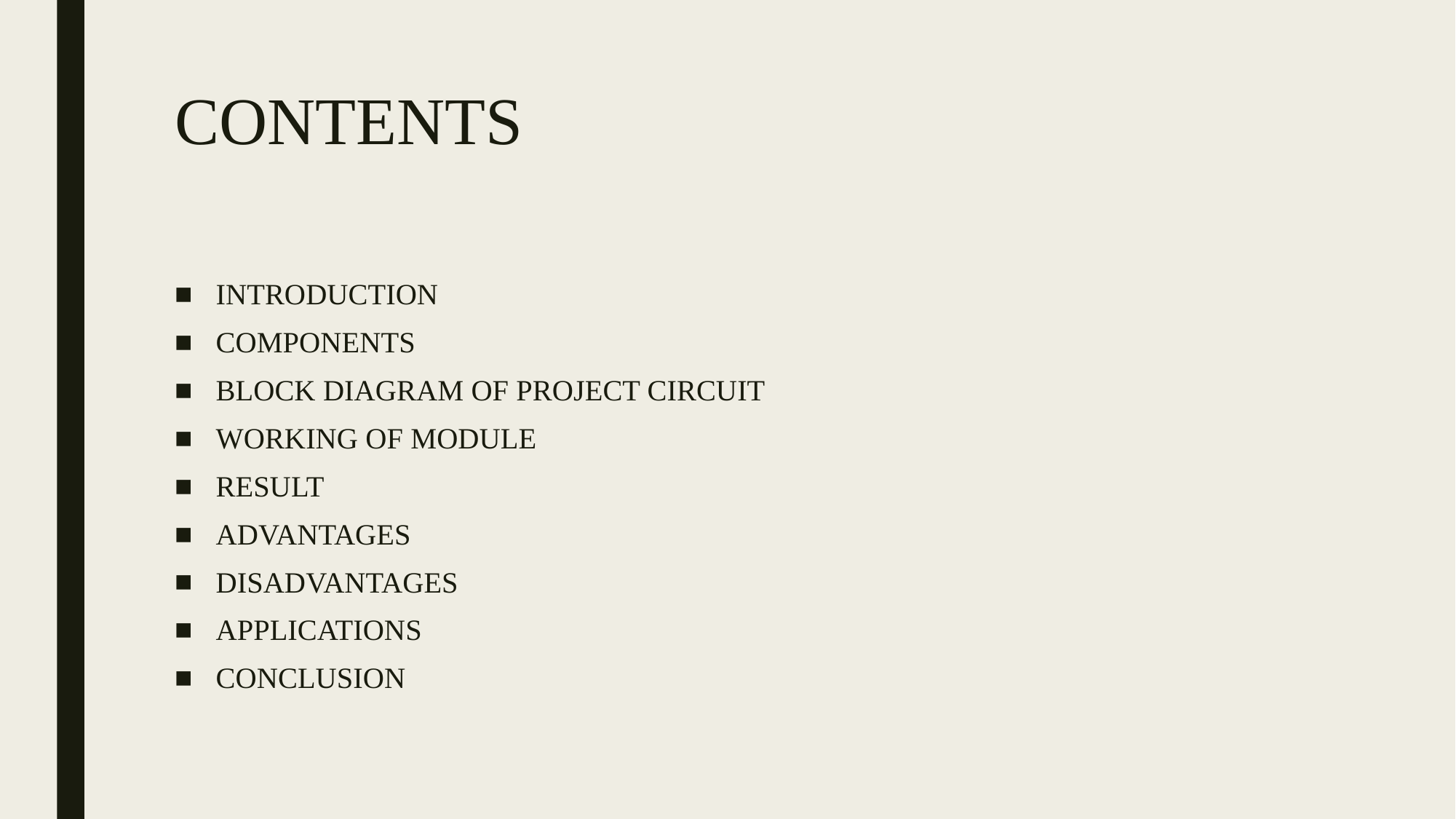

# CONTENTS
INTRODUCTION
COMPONENTS
BLOCK DIAGRAM OF PROJECT CIRCUIT
WORKING OF MODULE
RESULT
ADVANTAGES
DISADVANTAGES
APPLICATIONS
CONCLUSION